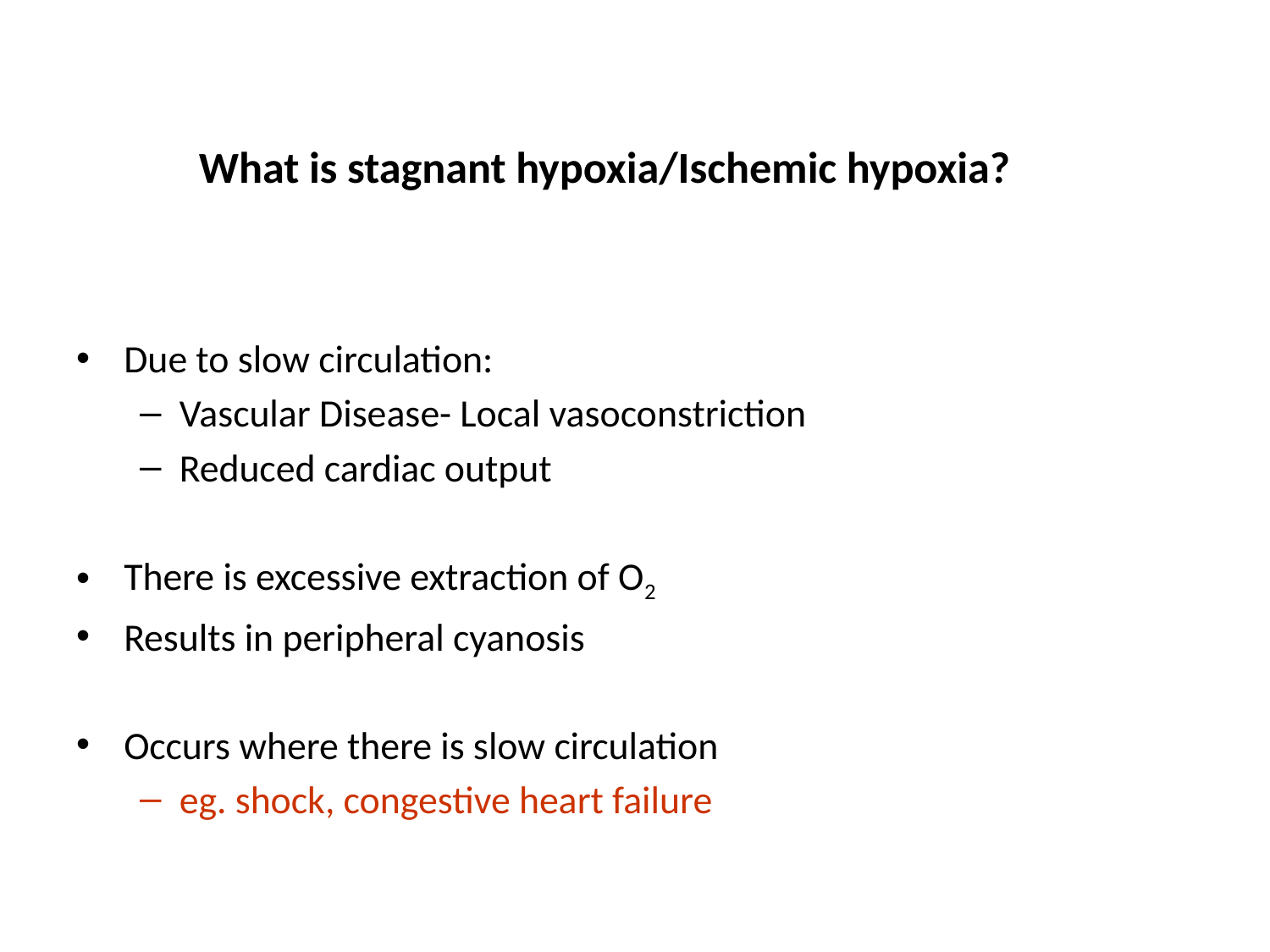

# What is stagnant hypoxia/Ischemic hypoxia?
Due to slow circulation:
Vascular Disease- Local vasoconstriction
Reduced cardiac output

There is excessive extraction of O2
Results in peripheral cyanosis

Occurs where there is slow circulation
eg. shock, congestive heart failure